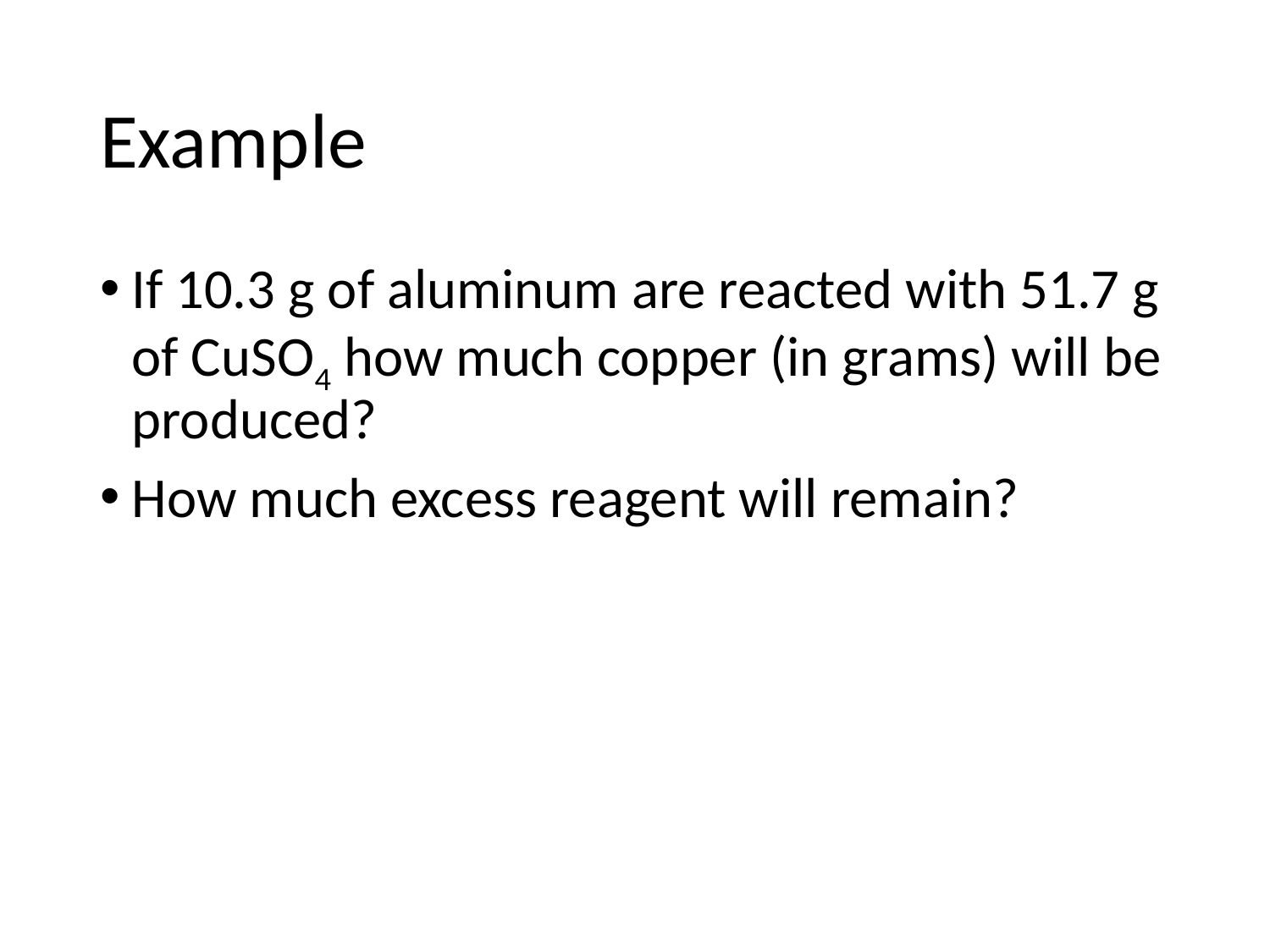

# Example
If 10.3 g of aluminum are reacted with 51.7 g of CuSO4 how much copper (in grams) will be produced?
How much excess reagent will remain?